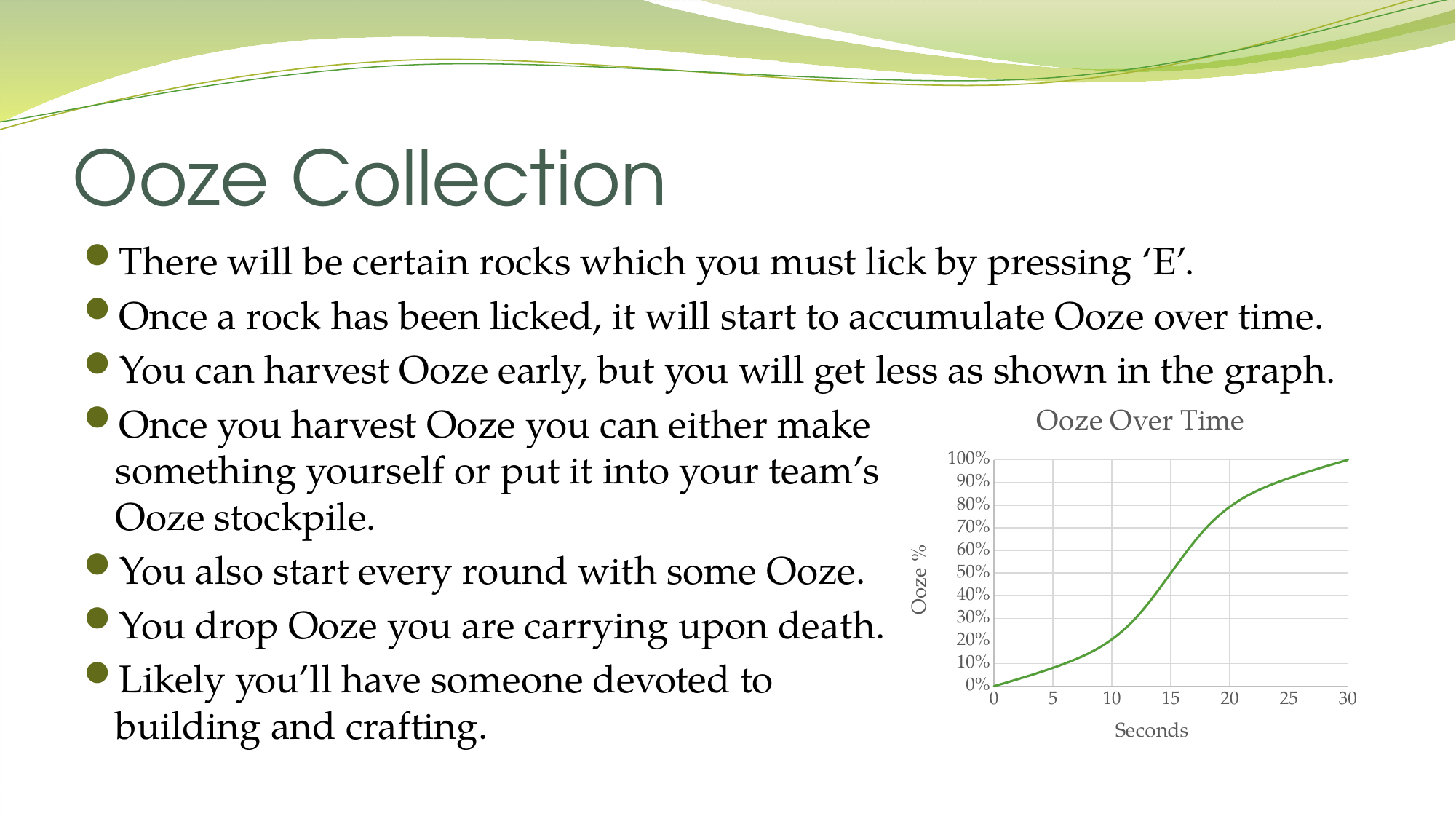

# Ooze Collection
There will be certain rocks which you must lick by pressing ‘E’.
Once a rock has been licked, it will start to accumulate Ooze over time.
You can harvest Ooze early, but you will get less as shown in the graph.
Once you harvest Ooze you can either make
something yourself or put it into your team’s
Ooze stockpile.
You also start every round with some Ooze.
You drop Ooze you are carrying upon death.
Likely you’ll have someone devoted to
building and crafting.

### Chart: Ooze Over Time

| Category | Y-Values |
|---|---|